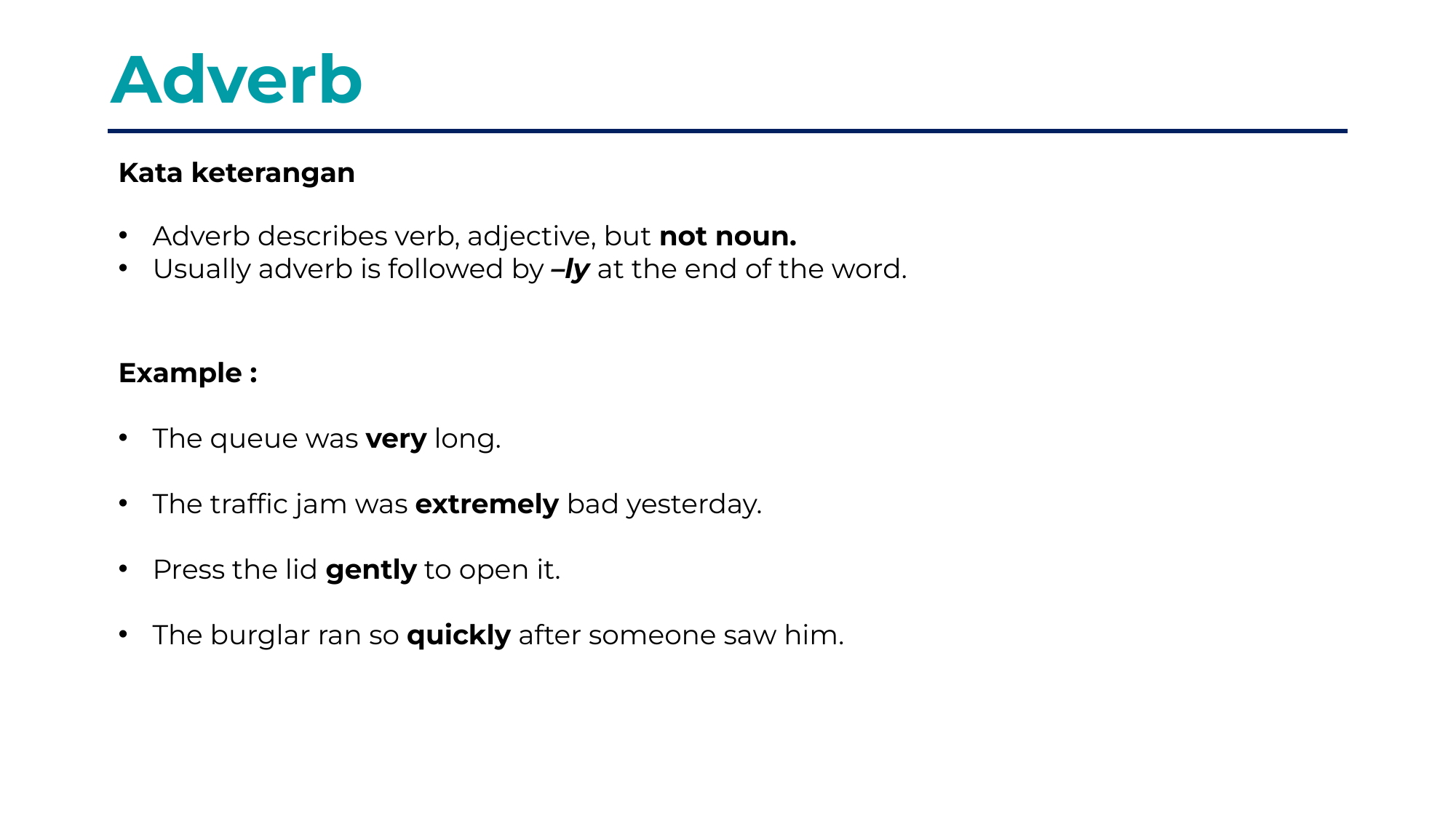

# Adverb
Kata keterangan
Adverb describes verb, adjective, but not noun.
Usually adverb is followed by –ly at the end of the word.
Example :

The queue was very long.

The traffic jam was extremely bad yesterday.

Press the lid gently to open it.

The burglar ran so quickly after someone saw him.